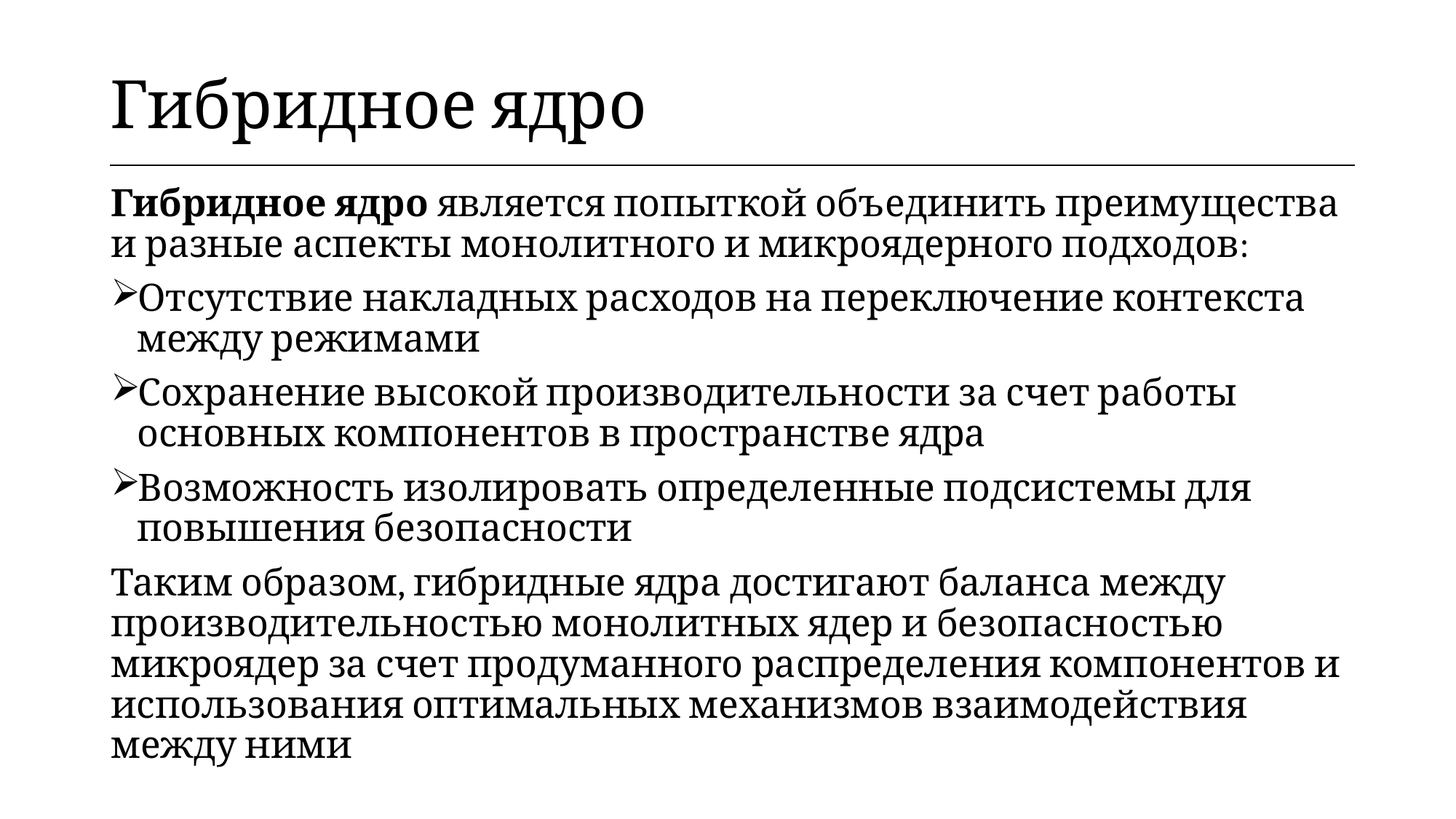

| Гибридное ядро |
| --- |
Гибридное ядро является попыткой объединить преимущества и разные аспекты монолитного и микроядерного подходов:
Отсутствие накладных расходов на переключение контекста между режимами
Сохранение высокой производительности за счет работы основных компонентов в пространстве ядра
Возможность изолировать определенные подсистемы для повышения безопасности
Таким образом, гибридные ядра достигают баланса между производительностью монолитных ядер и безопасностью микроядер за счет продуманного распределения компонентов и использования оптимальных механизмов взаимодействия между ними